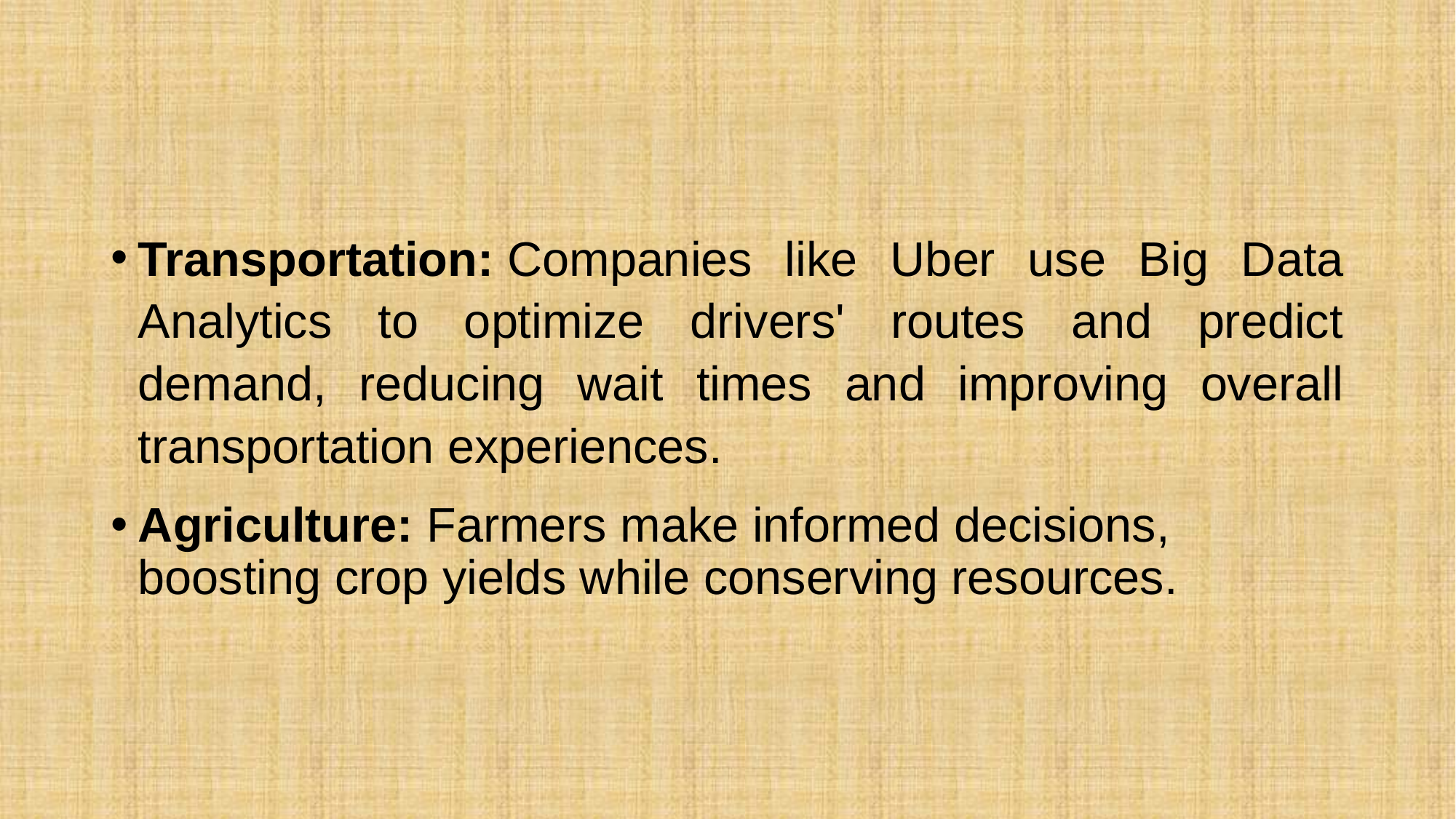

#
Transportation: Companies like Uber use Big Data Analytics to optimize drivers' routes and predict demand, reducing wait times and improving overall transportation experiences.
Agriculture: Farmers make informed decisions, boosting crop yields while conserving resources.